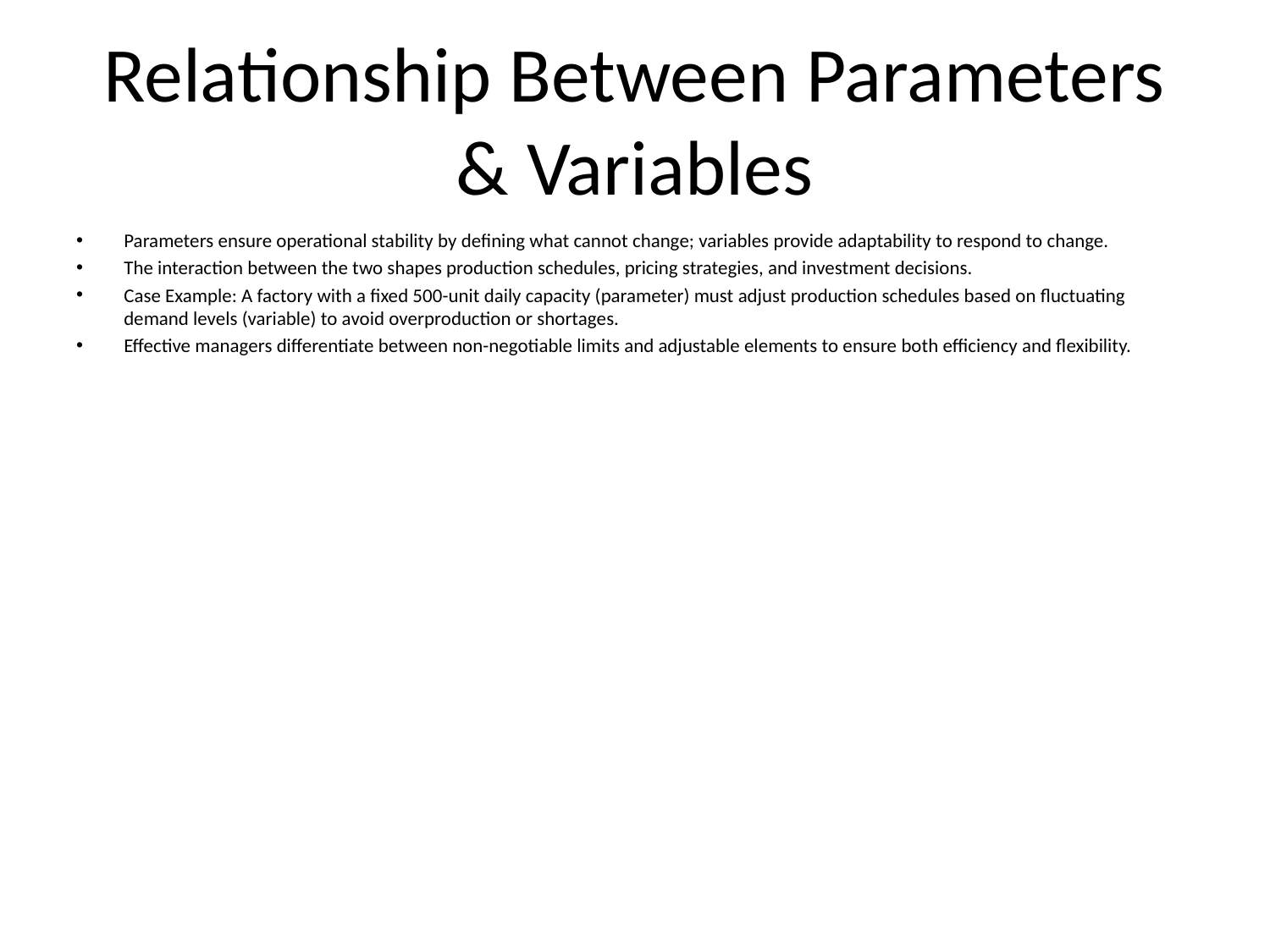

# Relationship Between Parameters & Variables
Parameters ensure operational stability by defining what cannot change; variables provide adaptability to respond to change.
The interaction between the two shapes production schedules, pricing strategies, and investment decisions.
Case Example: A factory with a fixed 500-unit daily capacity (parameter) must adjust production schedules based on fluctuating demand levels (variable) to avoid overproduction or shortages.
Effective managers differentiate between non-negotiable limits and adjustable elements to ensure both efficiency and flexibility.